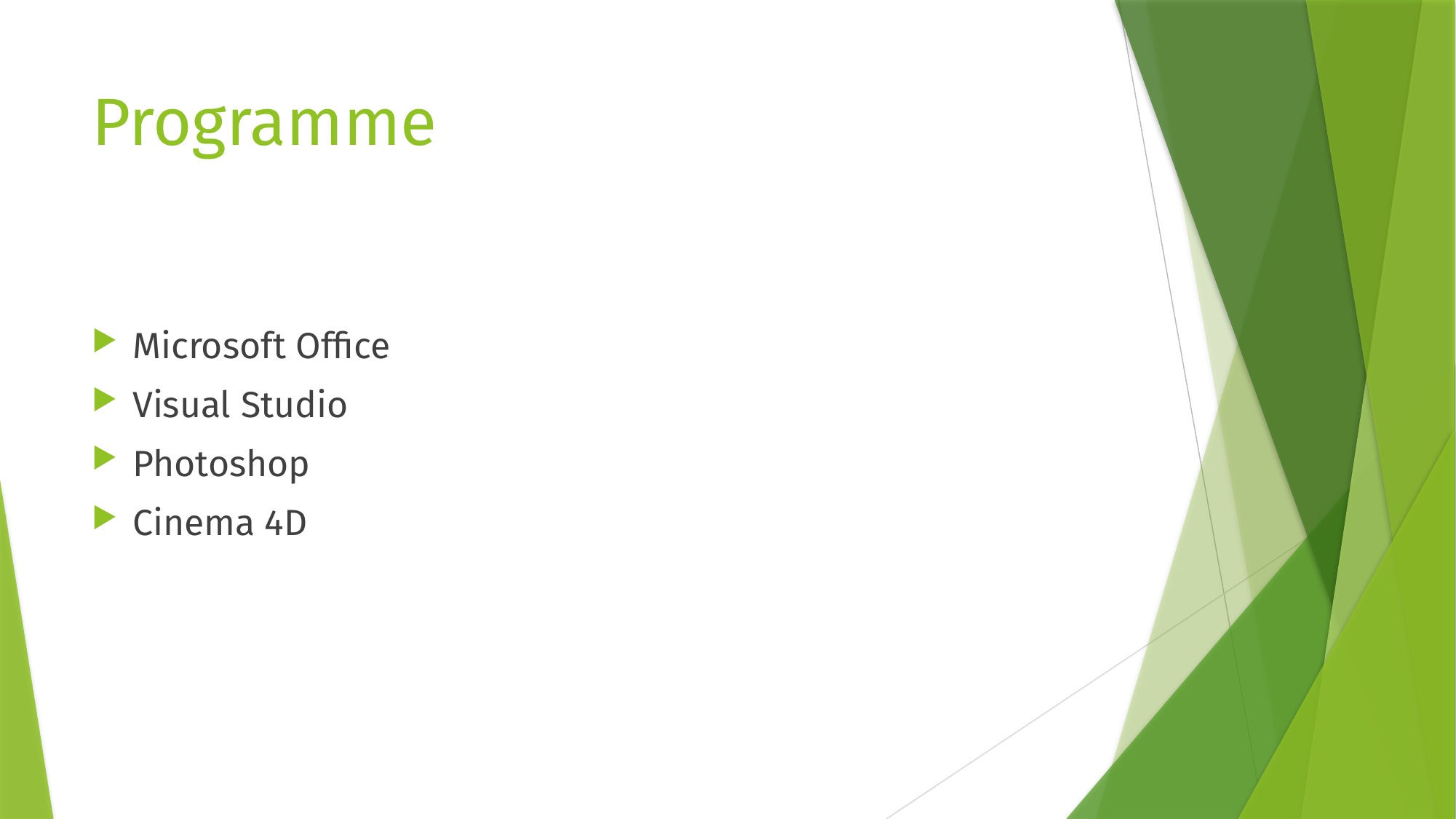

# Programme

Microsoft Office
Visual Studio
Photoshop
Cinema 4D